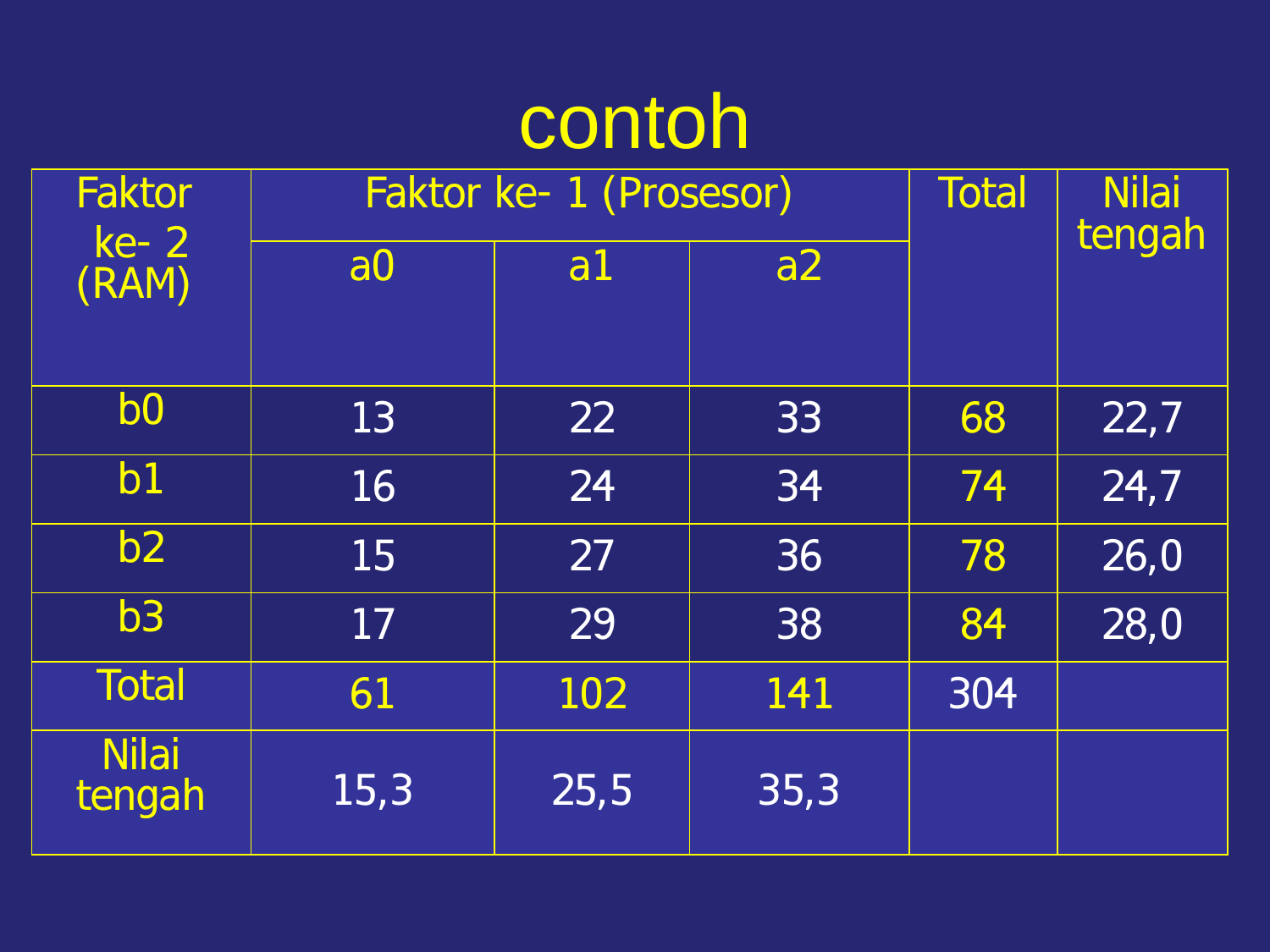

# contoh
| Faktor ke- 2 (RAM) | Faktor ke- 1 (Prosesor) |  |  | Total | Nilai tengah |
| --- | --- | --- | --- | --- | --- |
|  | a0 | a1 | a2 |  |  |
| b0 | 13 | 22 | 33 | 68 | 22,7 |
| b1 | 16 | 24 | 34 | 74 | 24,7 |
| b2 | 15 | 27 | 36 | 78 | 26,0 |
| b3 | 17 | 29 | 38 | 84 | 28,0 |
| Total | 61 | 102 | 141 | 304 |  |
| Nilai tengah | 15,3 | 25,5 | 35,3 |  |  |